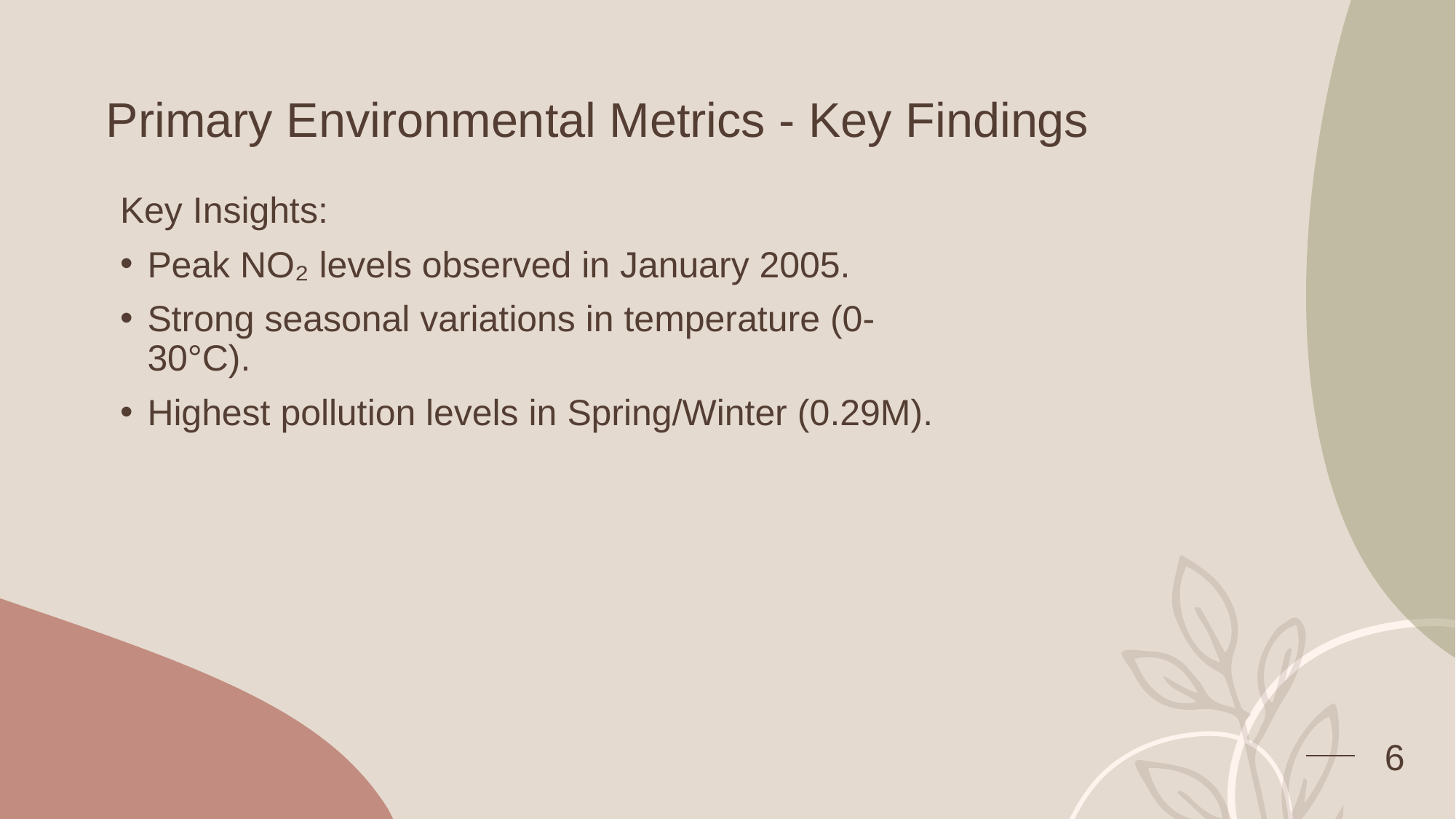

# Primary Environmental Metrics - Key Findings
Key Insights:
Peak NO₂ levels observed in January 2005.
Strong seasonal variations in temperature (0-30°C).
Highest pollution levels in Spring/Winter (0.29M).
6